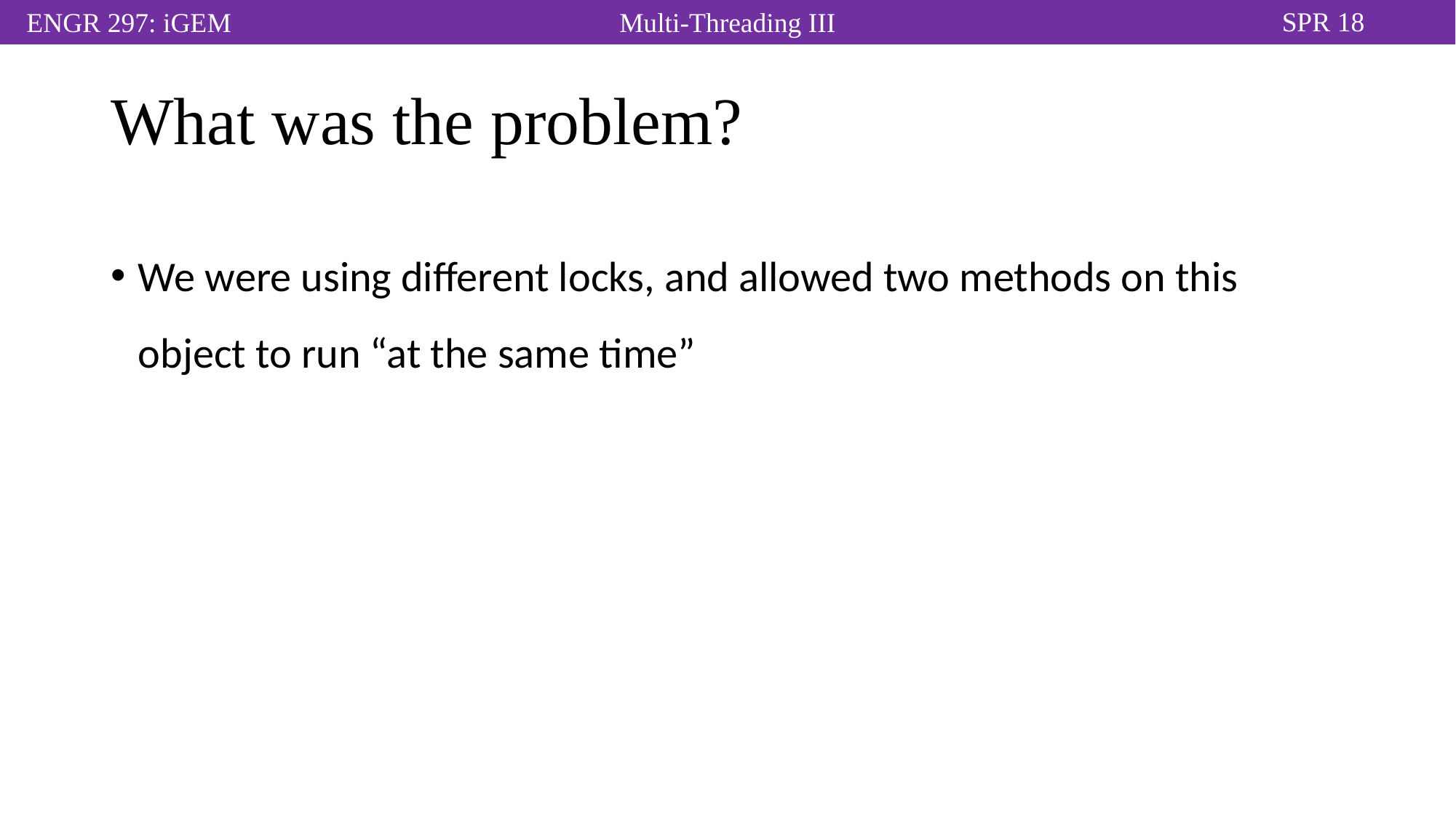

# What was the problem?
We were using different locks, and allowed two methods on this object to run “at the same time”